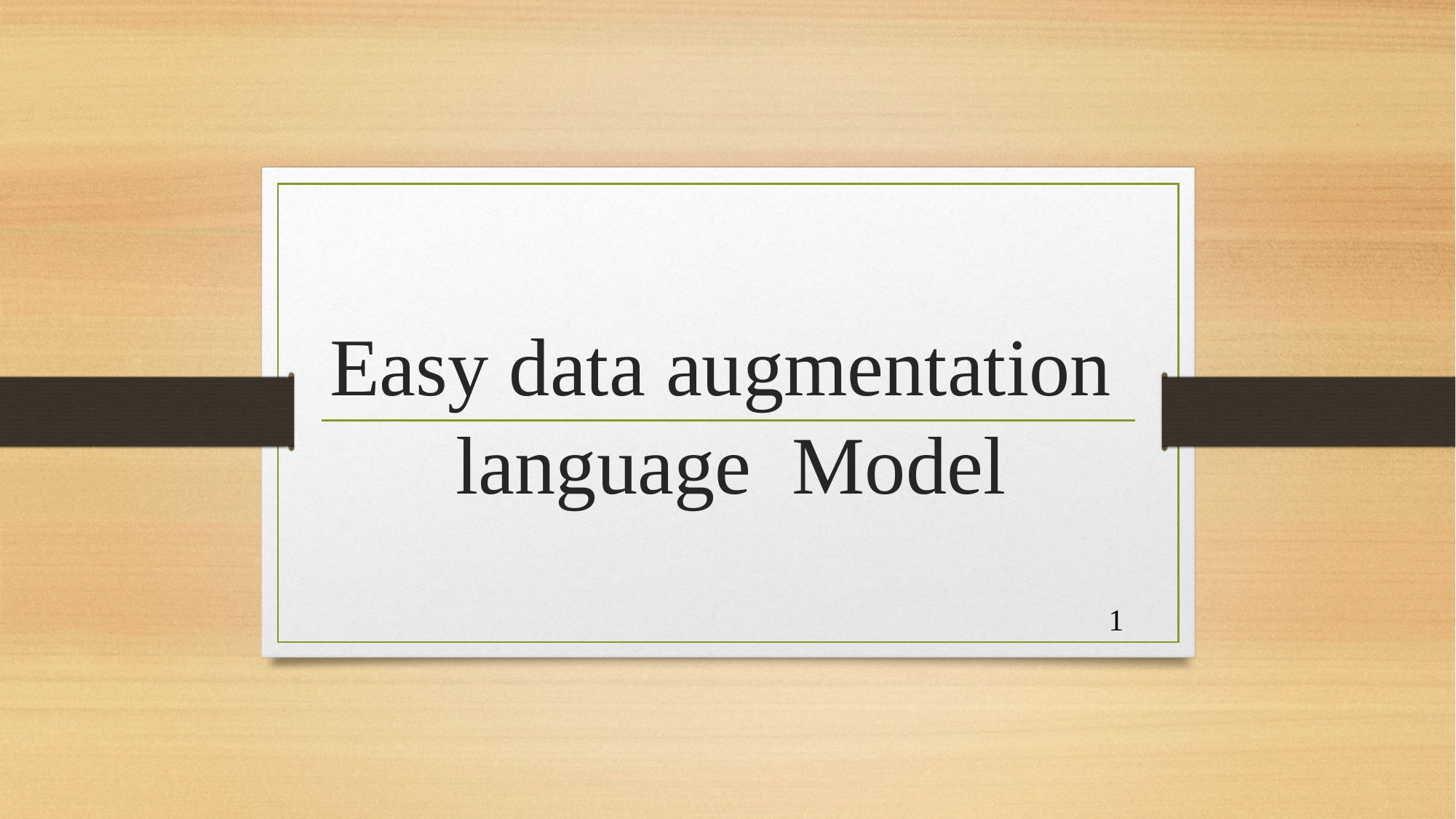

# Easy data augmentation  language  Model
1